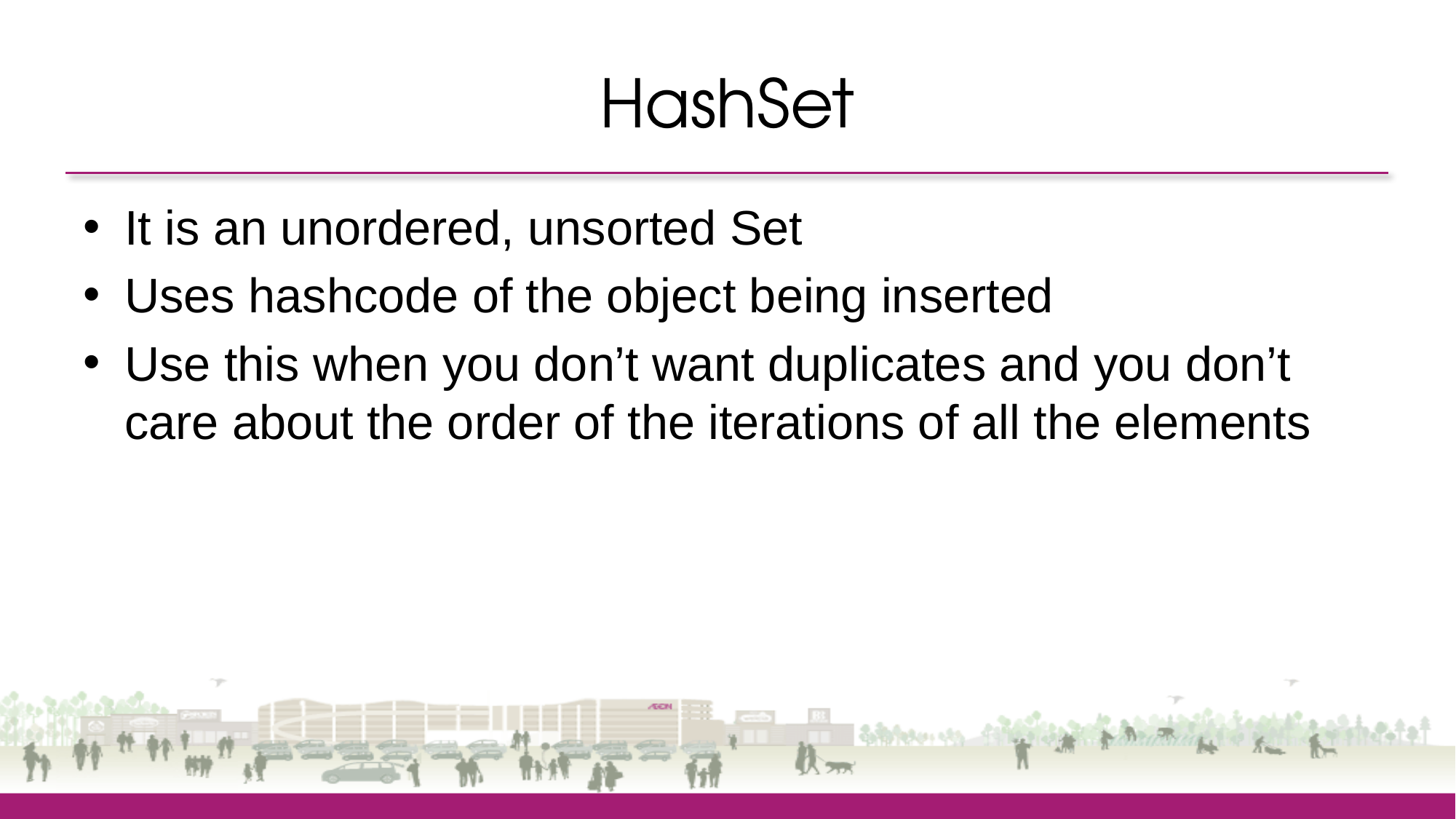

# HashSet
It is an unordered, unsorted Set
Uses hashcode of the object being inserted
Use this when you don’t want duplicates and you don’t care about the order of the iterations of all the elements